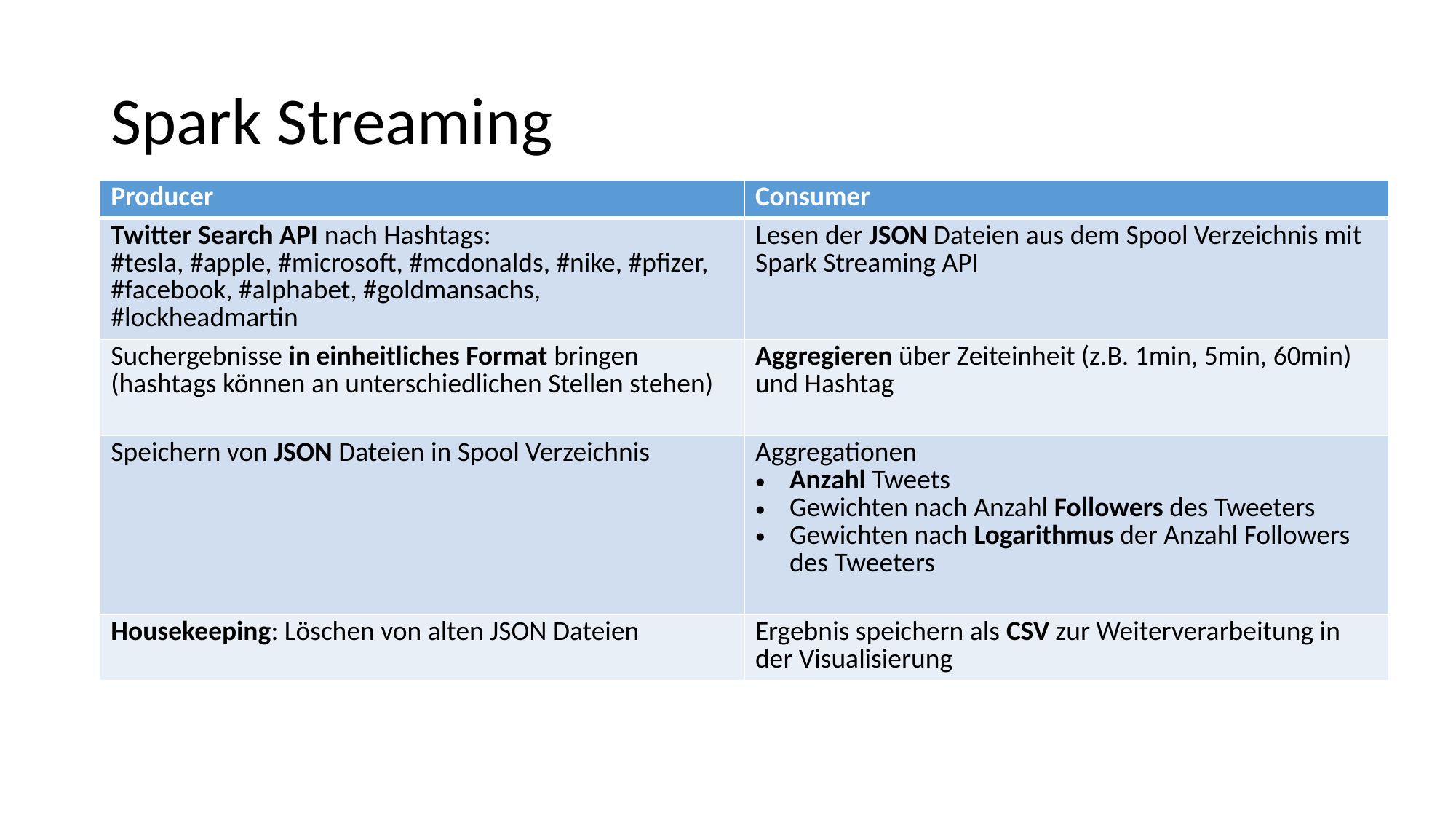

Spark Streaming
| Producer | Consumer |
| --- | --- |
| Twitter Search API nach Hashtags: #tesla, #apple, #microsoft, #mcdonalds, #nike, #pfizer, #facebook, #alphabet, #goldmansachs, #lockheadmartin | Lesen der JSON Dateien aus dem Spool Verzeichnis mit Spark Streaming API |
| Suchergebnisse in einheitliches Format bringen (hashtags können an unterschiedlichen Stellen stehen) | Aggregieren über Zeiteinheit (z.B. 1min, 5min, 60min) und Hashtag |
| Speichern von JSON Dateien in Spool Verzeichnis | Aggregationen Anzahl Tweets Gewichten nach Anzahl Followers des Tweeters Gewichten nach Logarithmus der Anzahl Followers des Tweeters |
| Housekeeping: Löschen von alten JSON Dateien | Ergebnis speichern als CSV zur Weiterverarbeitung in der Visualisierung |